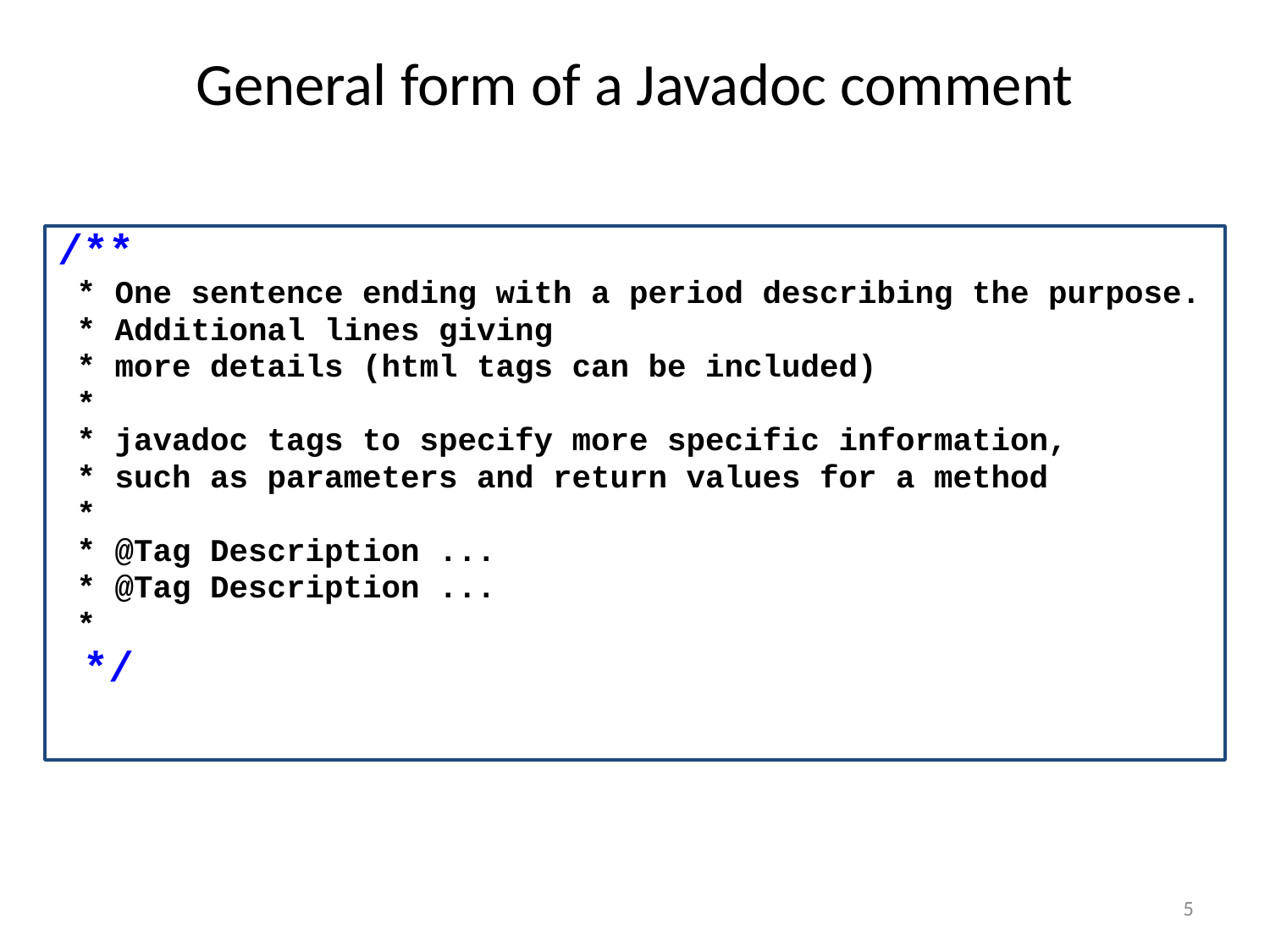

# General form of a Javadoc comment

/**
 * One sentence ending with a period describing the purpose.
 * Additional lines giving
 * more details (html tags can be included)
 *
 * javadoc tags to specify more specific information,
 * such as parameters and return values for a method
 *
 * @Tag Description ...
 * @Tag Description ...
 *
 */

5